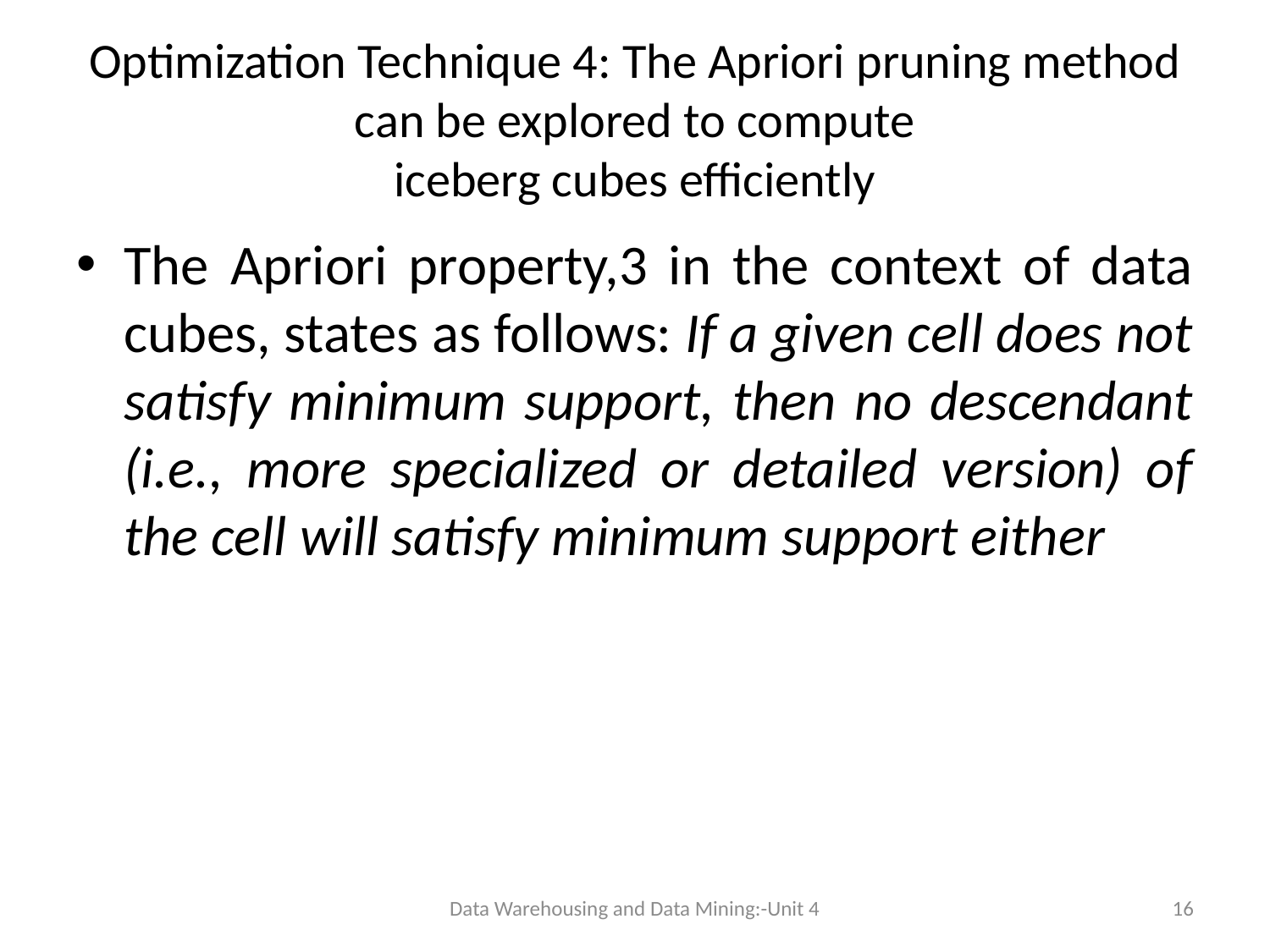

# Optimization Technique 4: The Apriori pruning method can be explored to compute iceberg cubes efficiently
The Apriori property,3 in the context of data cubes, states as follows: If a given cell does not satisfy minimum support, then no descendant (i.e., more specialized or detailed version) of the cell will satisfy minimum support either
Data Warehousing and Data Mining:-Unit 4
16